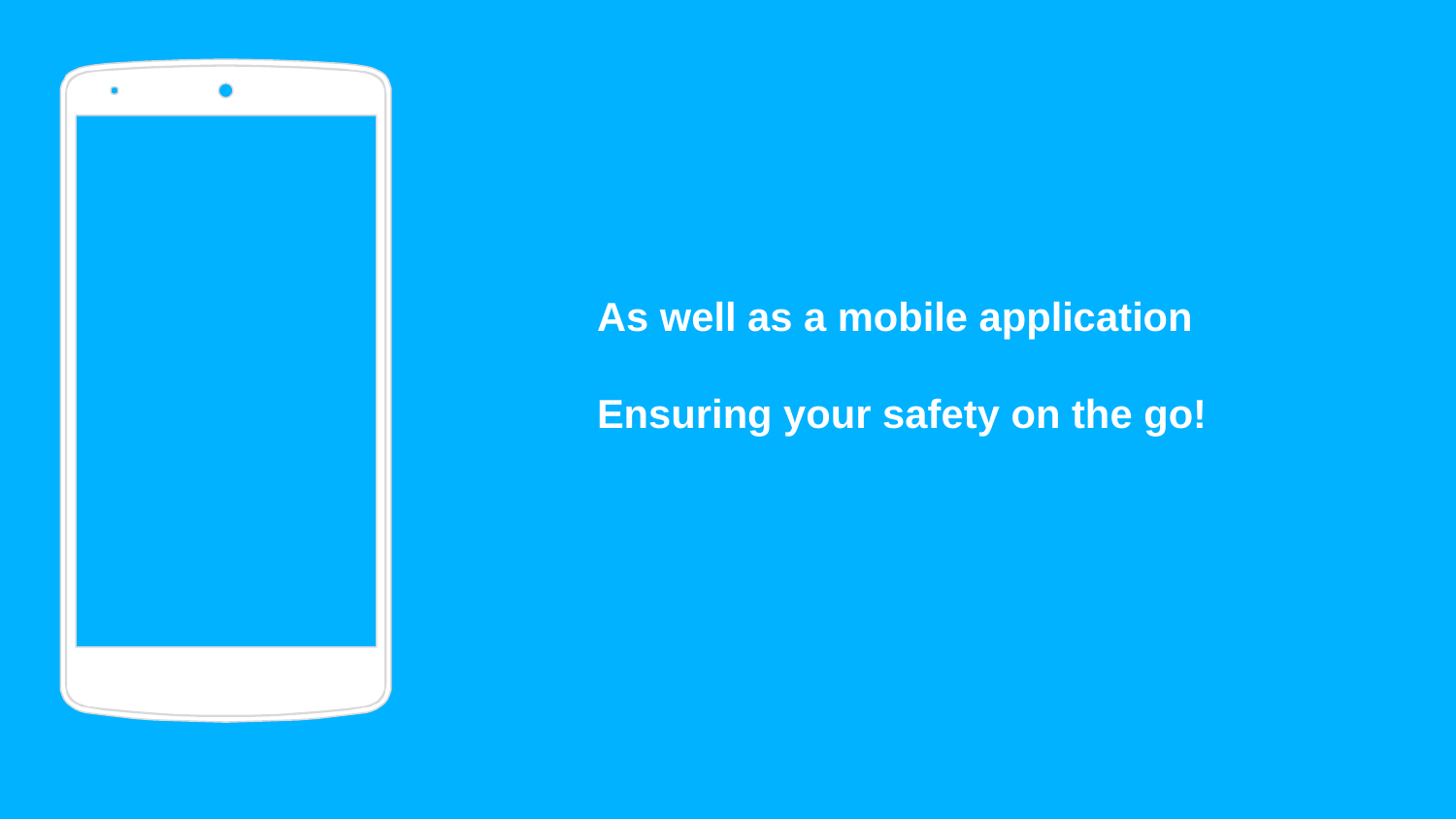

As well as a mobile application

Ensuring your safety on the go!
17